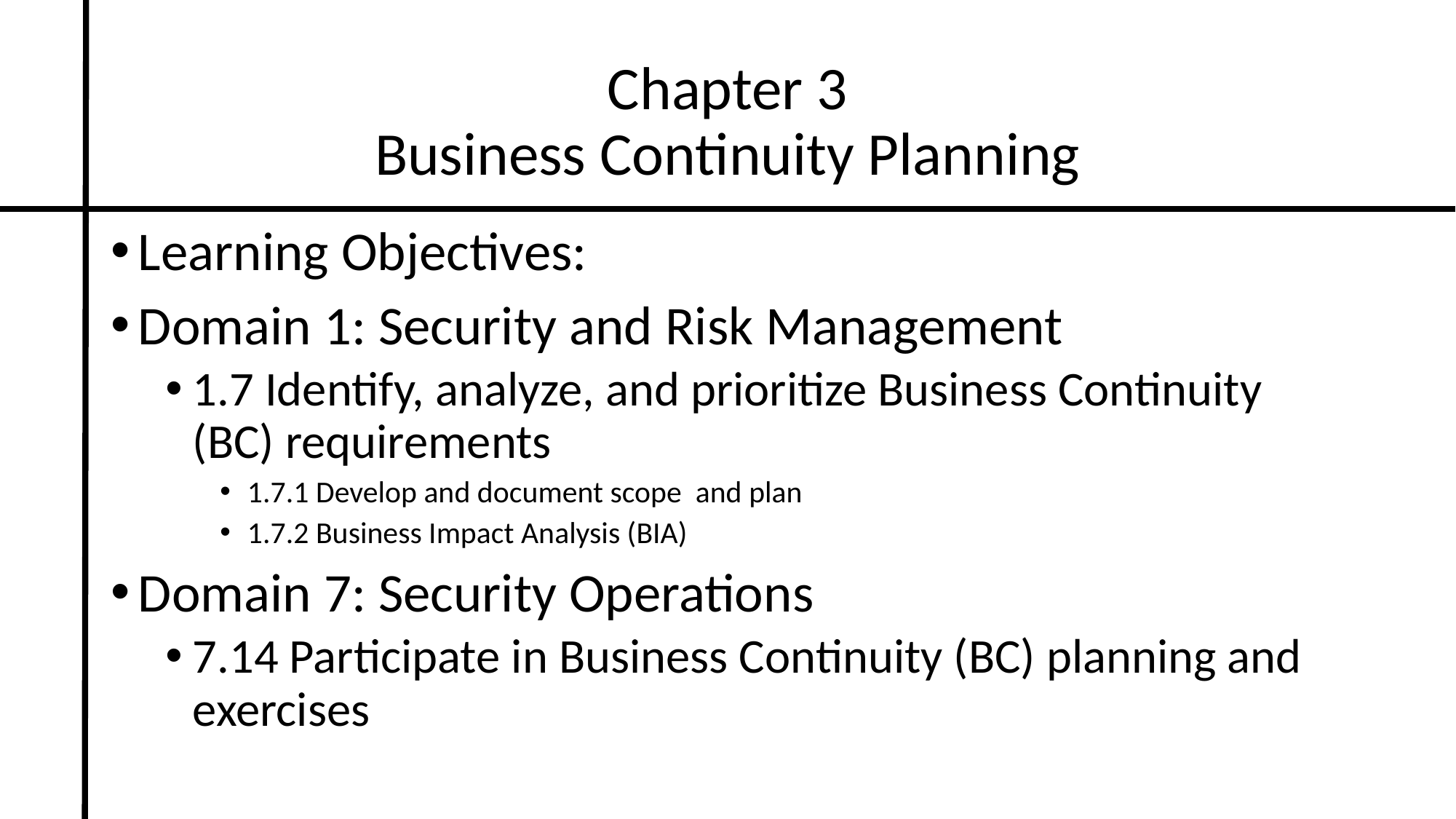

# Chapter 3 Business Continuity Planning
Learning Objectives:
Domain 1: Security and Risk Management
1.7 Identify, analyze, and prioritize Business Continuity (BC) requirements
1.7.1 Develop and document scope  and plan
1.7.2 Business Impact Analysis (BIA)
Domain 7: Security Operations
7.14 Participate in Business Continuity (BC) planning and exercises